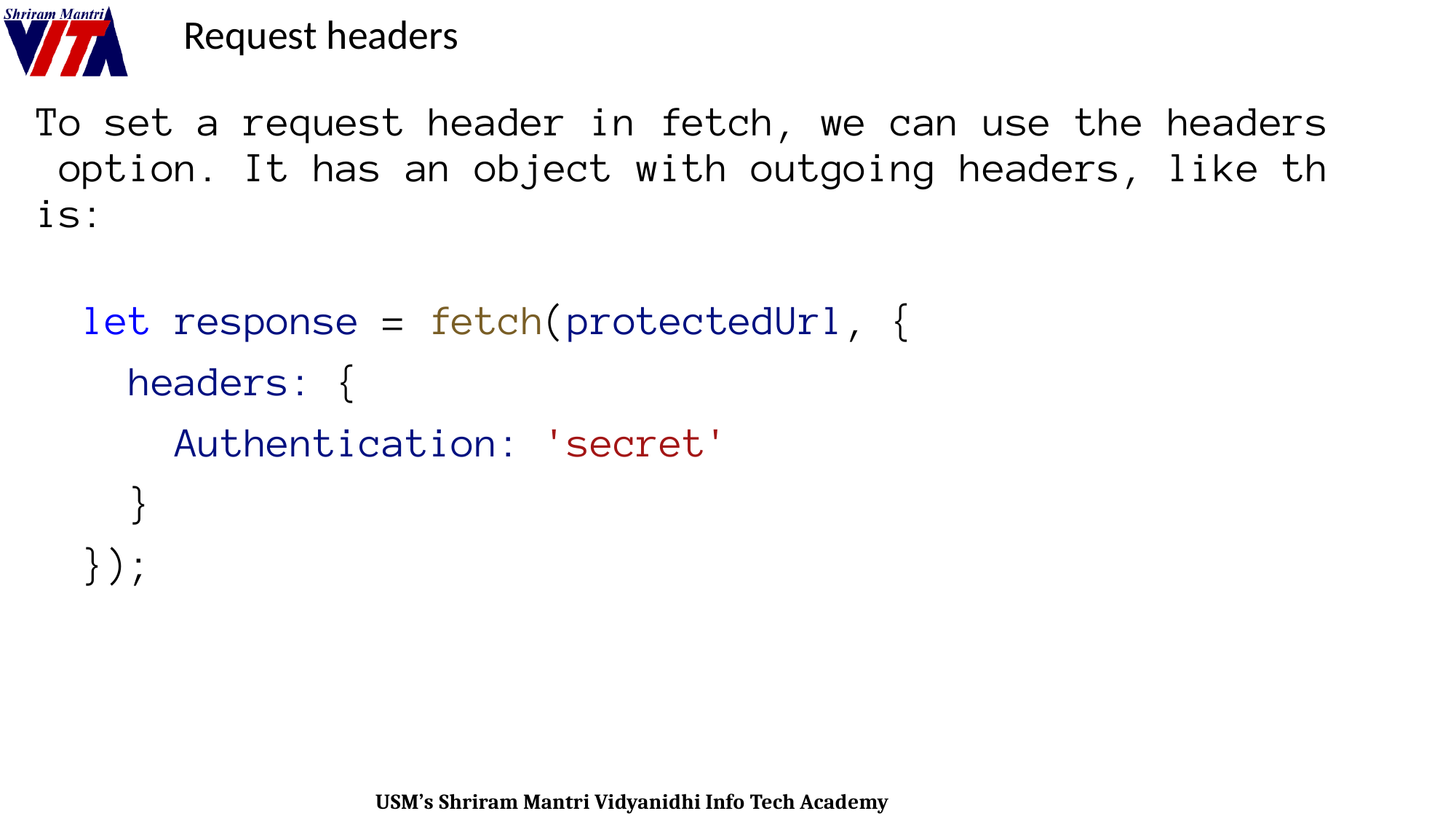

# Request headers
To set a request header in fetch, we can use the headers option. It has an object with outgoing headers, like this:
  let response = fetch(protectedUrl, {
    headers: {
      Authentication: 'secret'
    }
  });